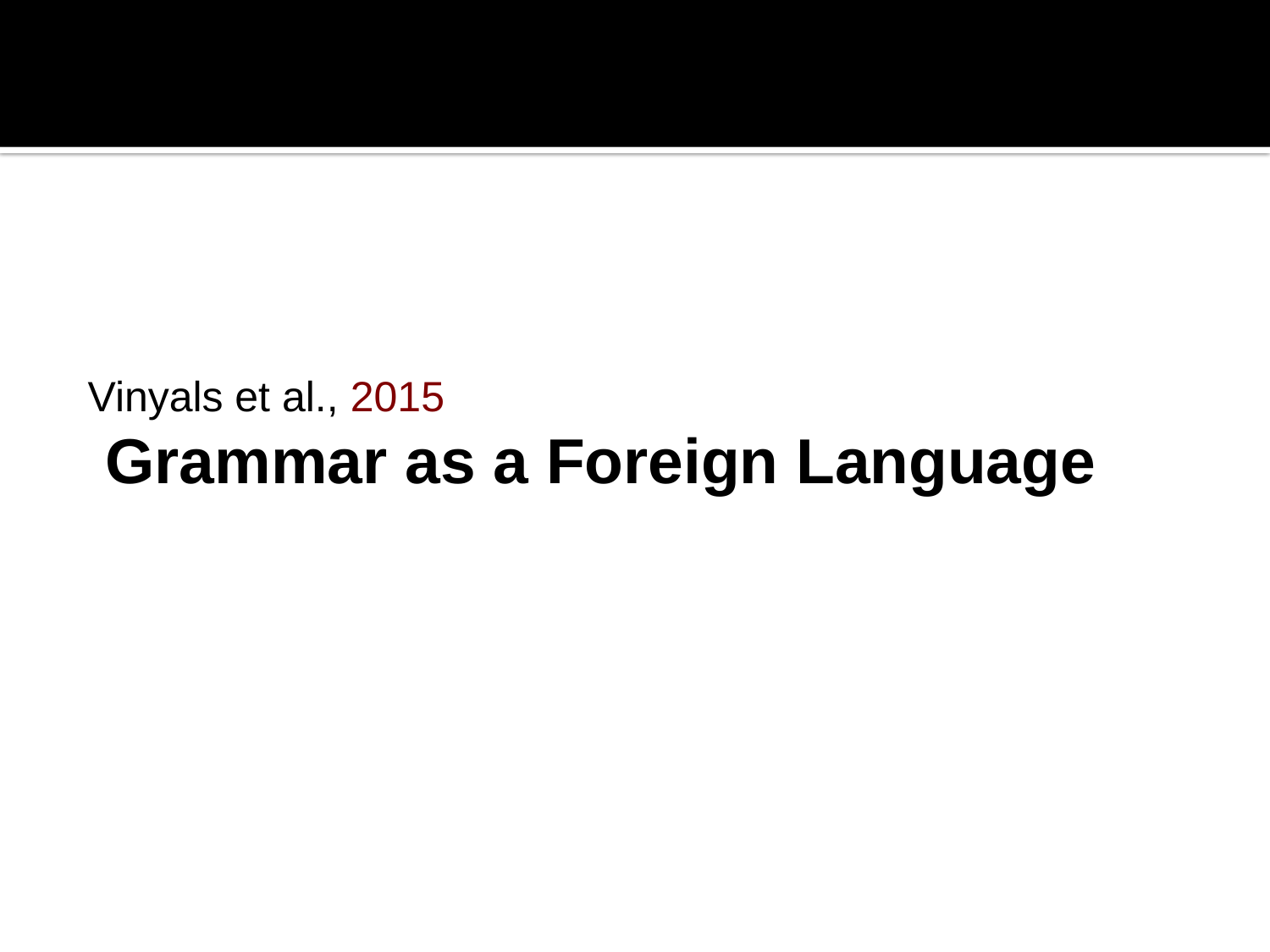

#

Vinyals et al., 2015
 Grammar as a Foreign Language